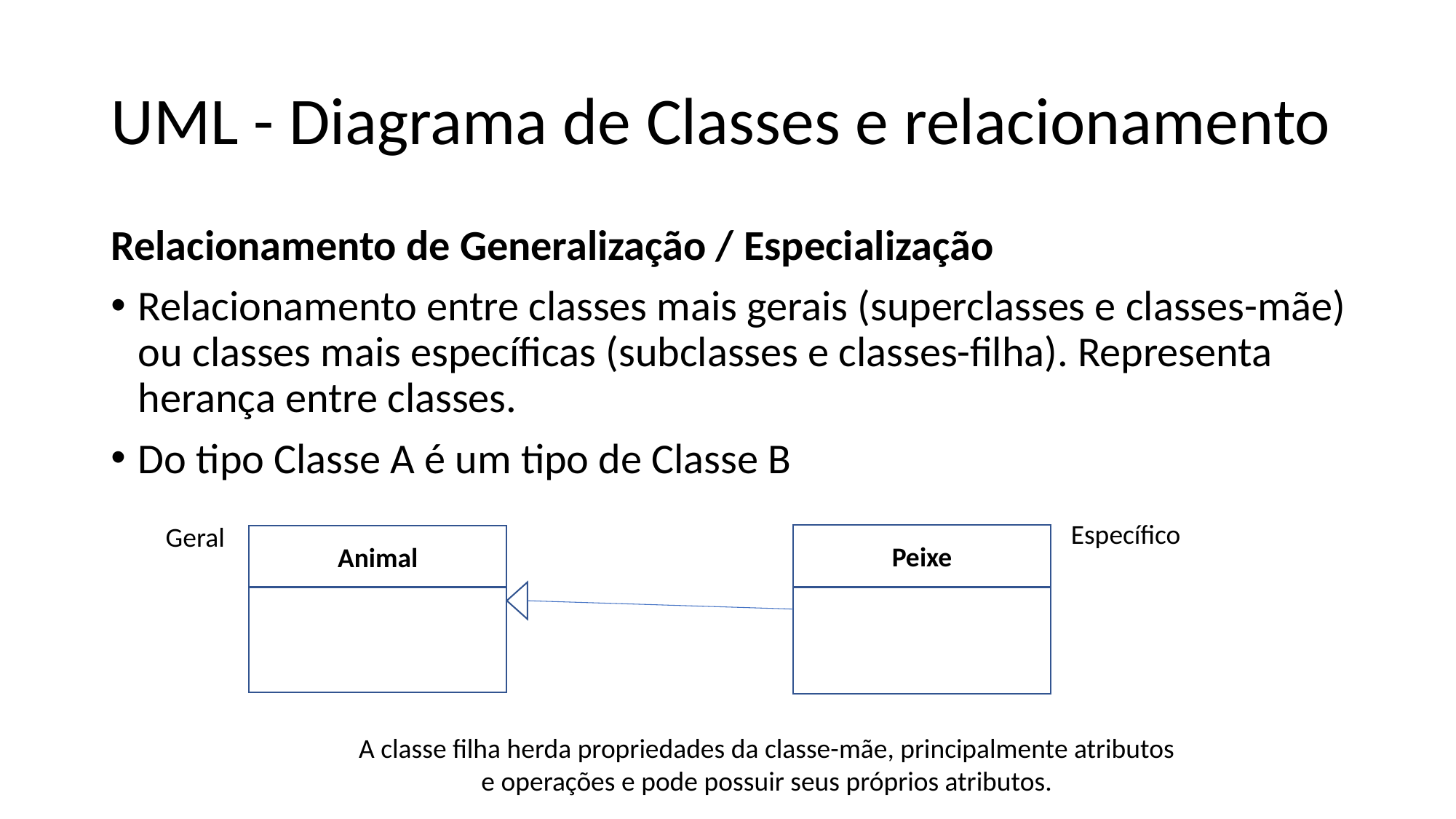

# UML - Diagrama de Classes e relacionamento
Relacionamento de Generalização / Especialização
Relacionamento entre classes mais gerais (superclasses e classes-mãe) ou classes mais específicas (subclasses e classes-filha). Representa herança entre classes.
Do tipo Classe A é um tipo de Classe B
Específico
Geral
Peixe
Animal

A classe filha herda propriedades da classe-mãe, principalmente atributos e operações e pode possuir seus próprios atributos.